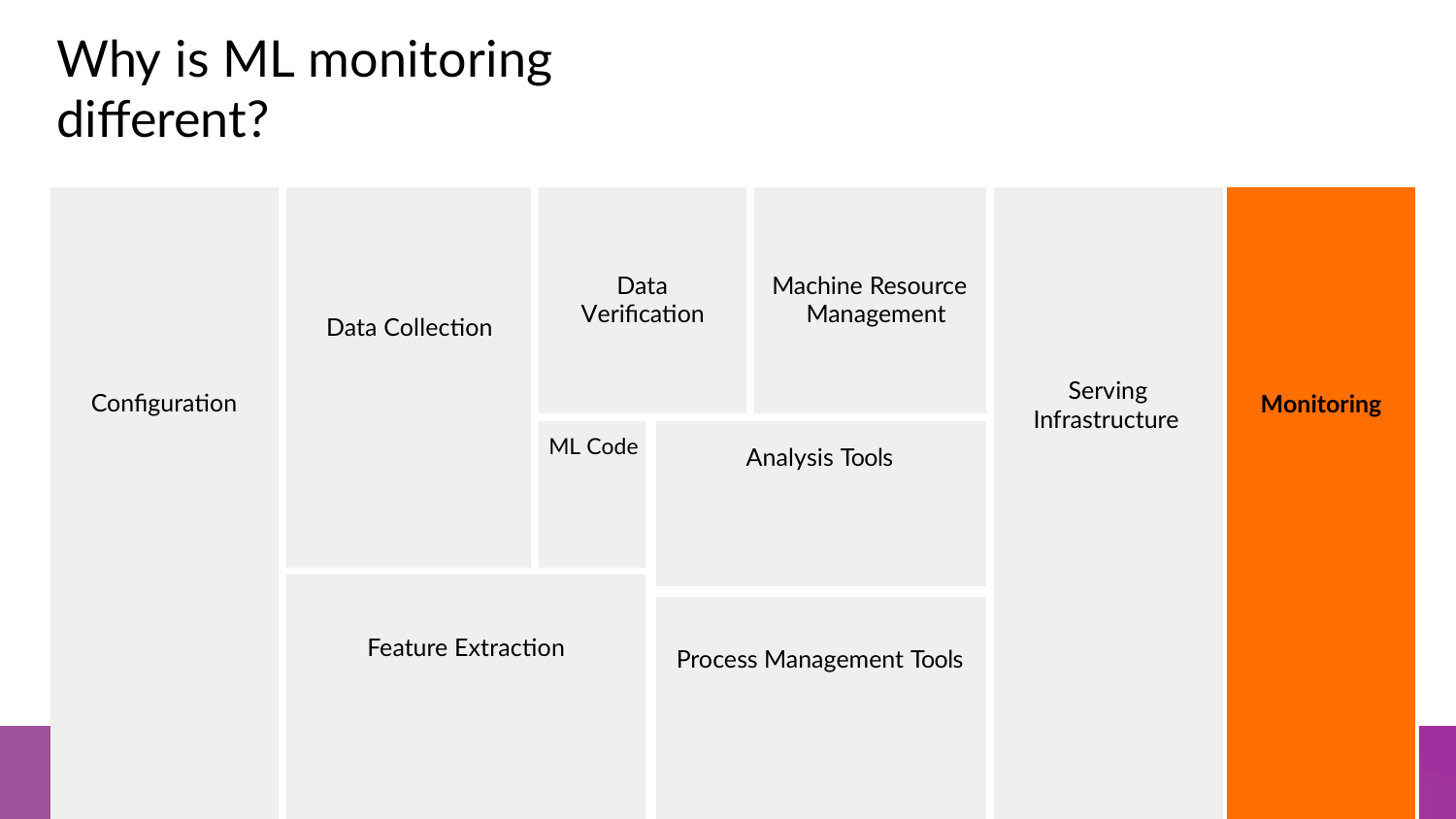

# Why is ML monitoring different?
| Conﬁguration | Data Collection | Data Veriﬁcation |  | Machine Resource Management | Serving Infrastructure | Monitoring |
| --- | --- | --- | --- | --- | --- | --- |
|  |  | ML Code | Analysis Tools |  |  |  |
|  | Feature Extraction |  |  |  |  |  |
|  |  |  | Process Management Tools |  |  |  |